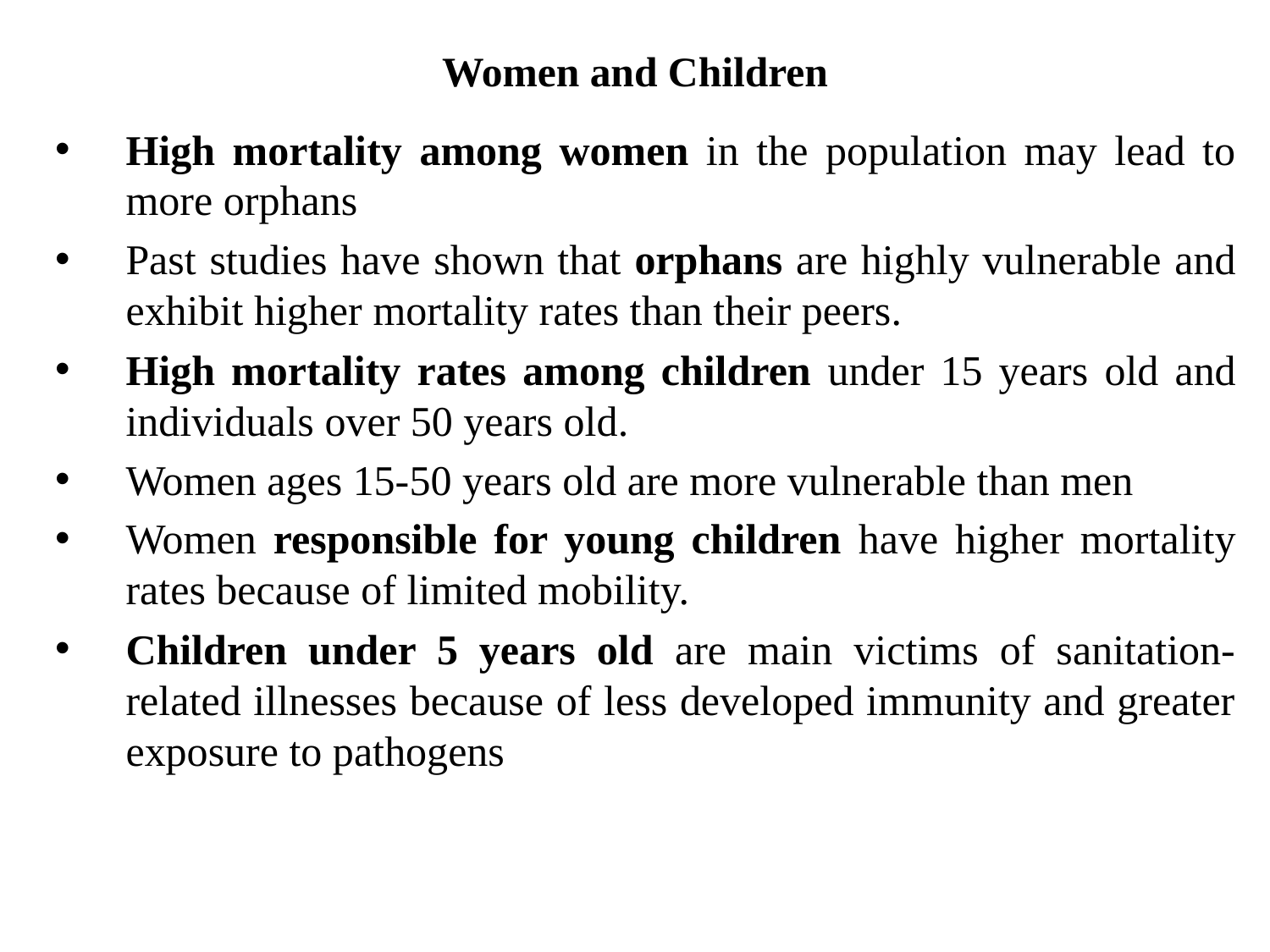

# Women and Children
High mortality among women in the population may lead to more orphans
Past studies have shown that orphans are highly vulnerable and exhibit higher mortality rates than their peers.
High mortality rates among children under 15 years old and individuals over 50 years old.
Women ages 15-50 years old are more vulnerable than men
Women responsible for young children have higher mortality rates because of limited mobility.
Children under 5 years old are main victims of sanitation-related illnesses because of less developed immunity and greater exposure to pathogens